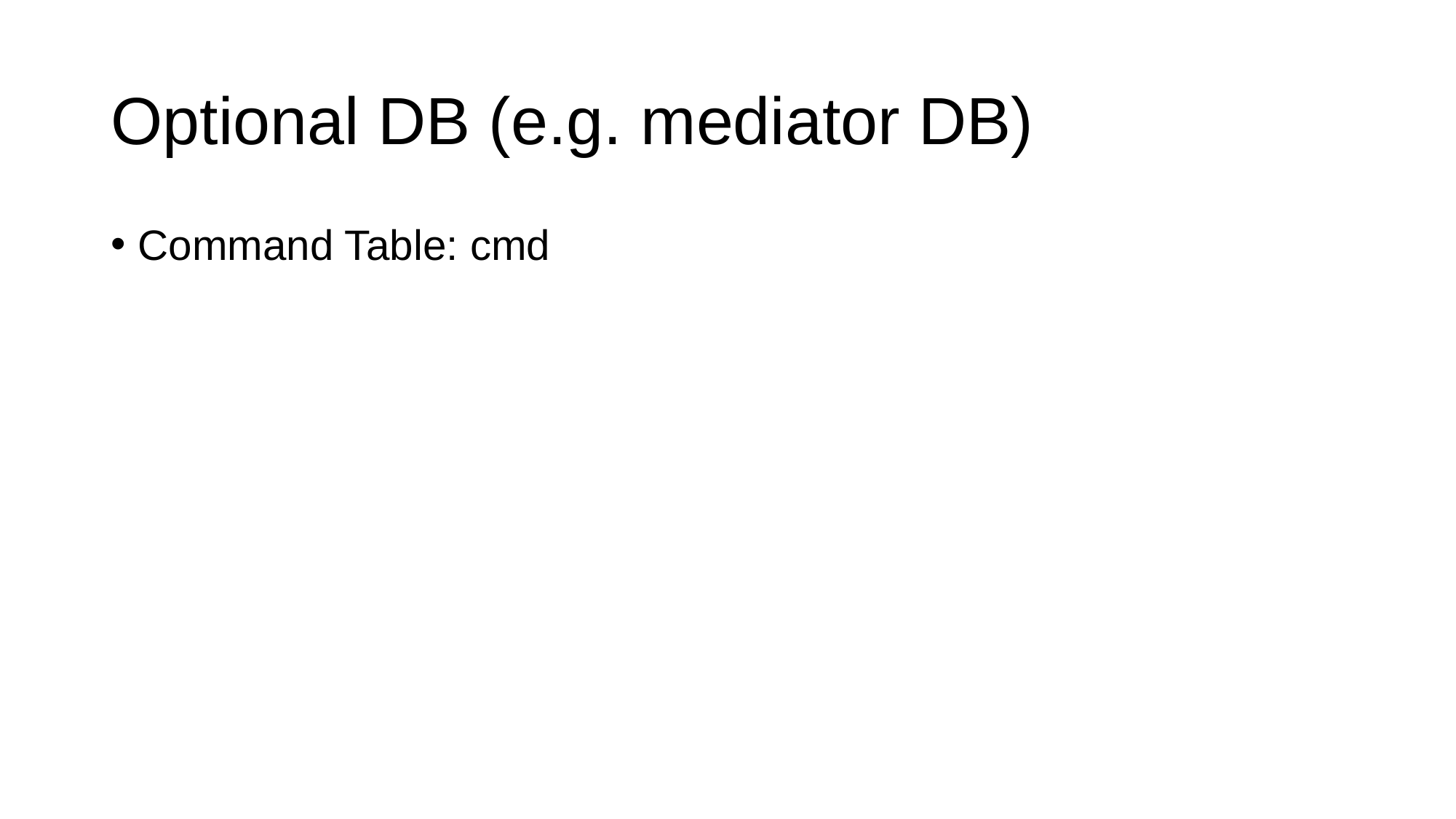

# Optional DB (e.g. mediator DB)
Command Table: cmd